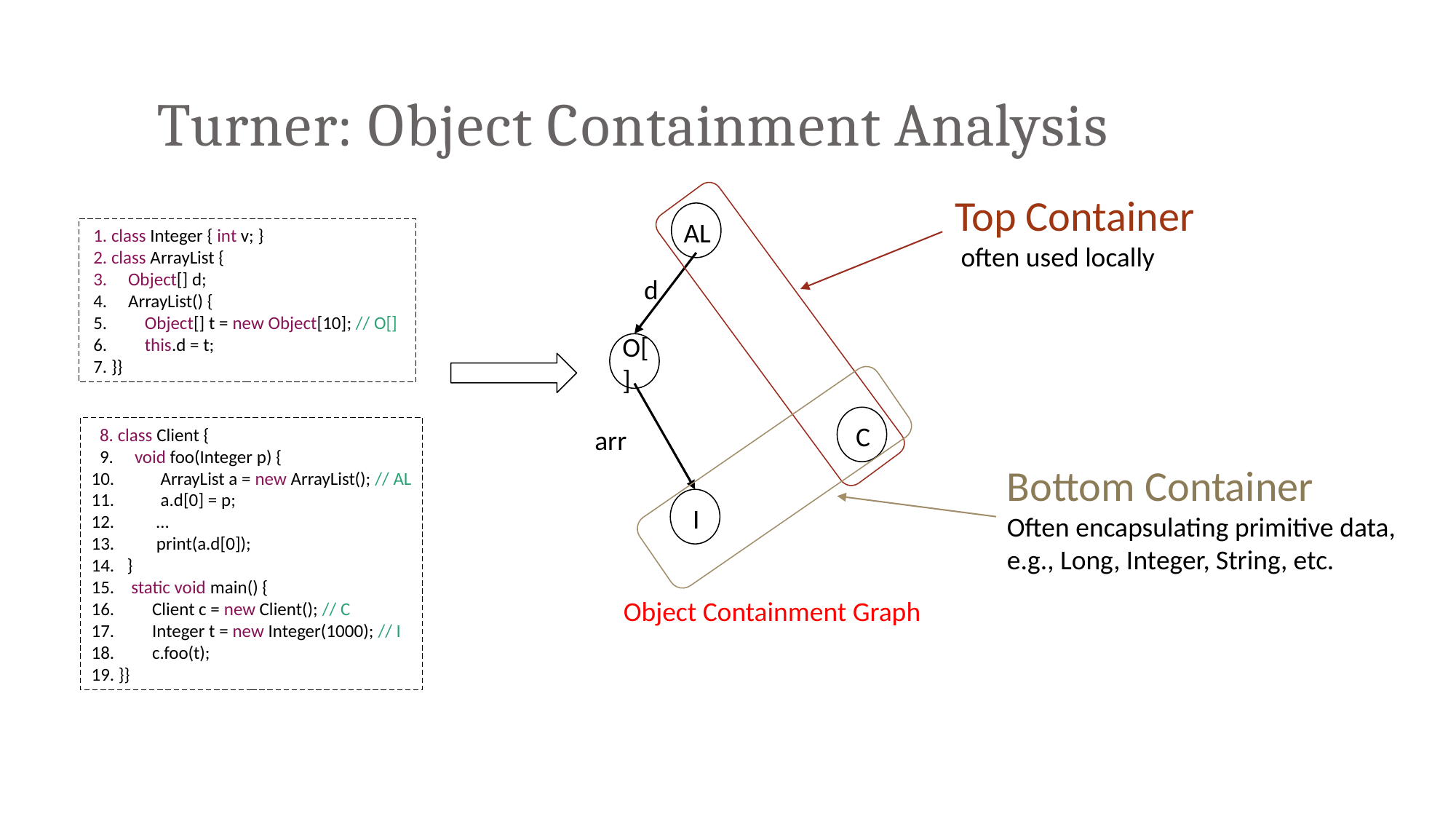

# Turner: Object Containment Analysis
Top Container
 often used locally

AL
1. class Integer { int v; }
2. class ArrayList {
3.     Object[] d;
4.     ArrayList() {
5.         Object[] t = new Object[10]; // O[]
6.         this.d = t;
7. }}
d

O[]

C
  8. class Client {
  9.     void foo(Integer p) {
10.           ArrayList a = new ArrayList(); // AL
11.           a.d[0] = p;
12.          …
13.          print(a.d[0]);
14.   }
15.    static void main() {
16.         Client c = new Client(); // C
17.         Integer t = new Integer(1000); // I
18.         c.foo(t);
19. }}
arr

Bottom Container
Often encapsulating primitive data,
e.g., Long, Integer, String, etc.

I
Object Containment Graph
ECOOP 2021 virtual